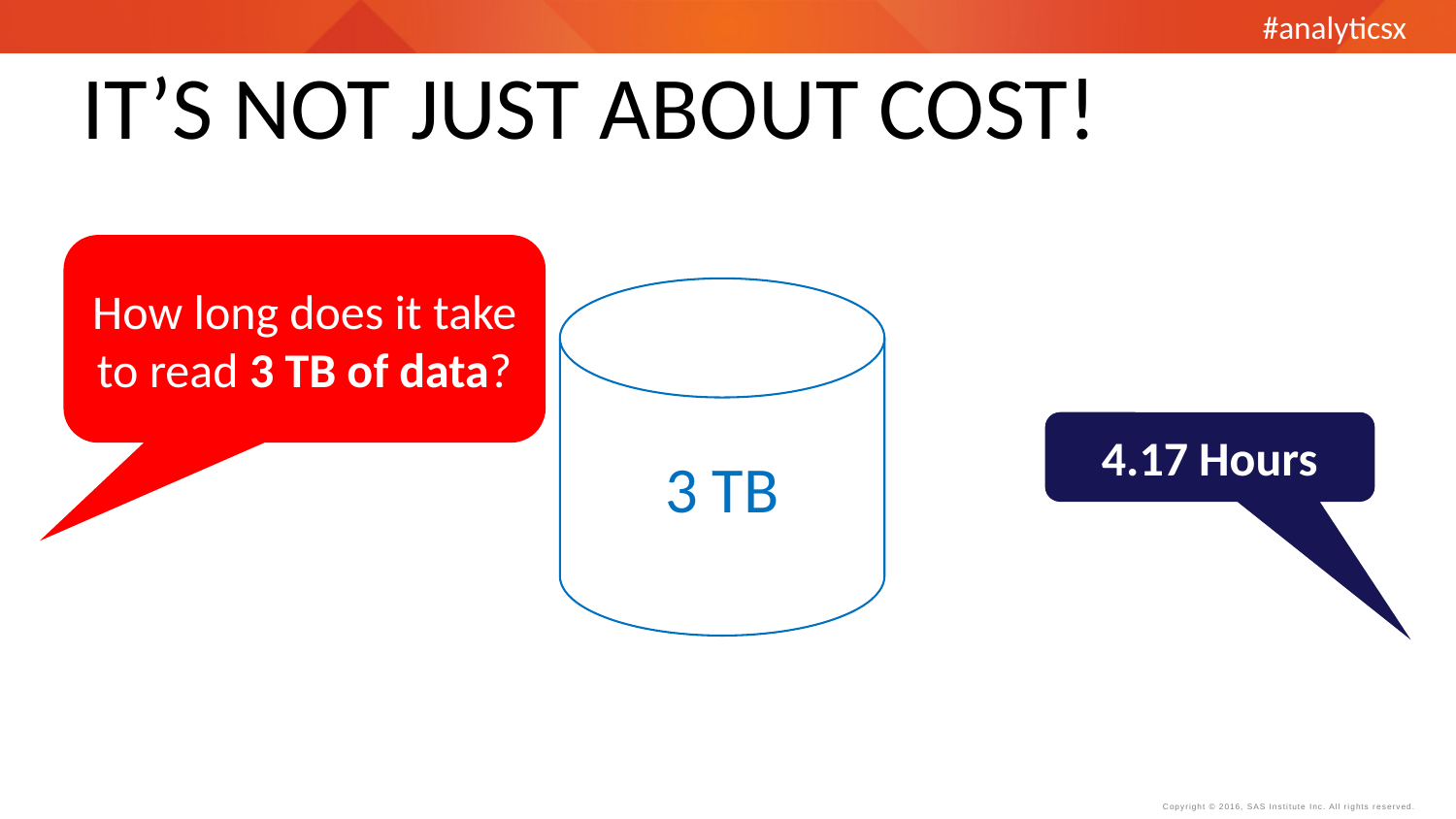

IT’S NOT JUST ABOUT COST!
How long does it take to read 3 TB of data?
3 TB
4.17 Hours